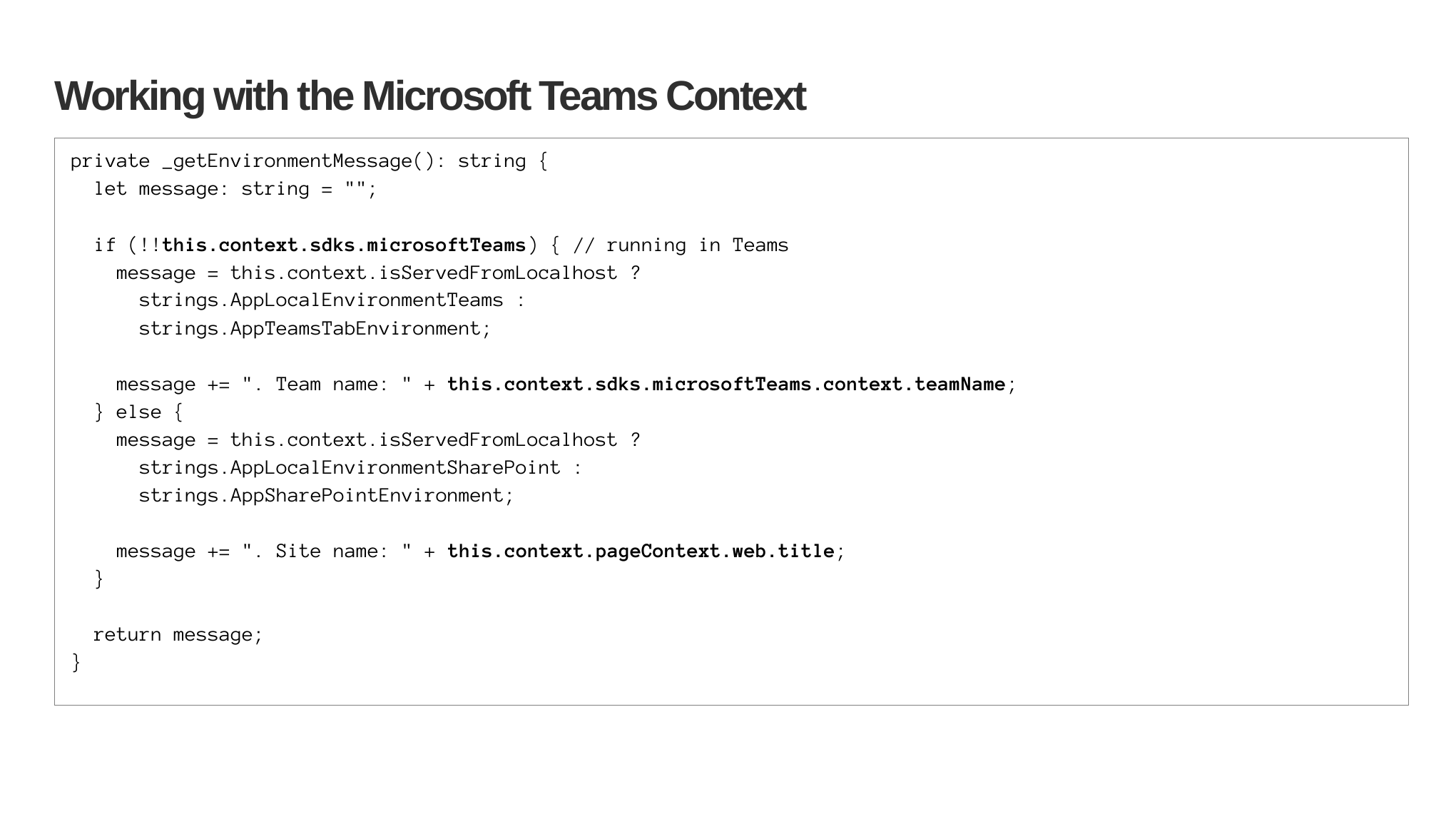

# Working with the Microsoft Teams Context
private _getEnvironmentMessage(): string {
  let message: string = "";

  if (!!this.context.sdks.microsoftTeams) { // running in Teams
    message = this.context.isServedFromLocalhost ?
      strings.AppLocalEnvironmentTeams :
      strings.AppTeamsTabEnvironment;

    message += ". Team name: " + this.context.sdks.microsoftTeams.context.teamName;
  } else {
    message = this.context.isServedFromLocalhost ?
      strings.AppLocalEnvironmentSharePoint :
      strings.AppSharePointEnvironment;

    message += ". Site name: " + this.context.pageContext.web.title;
  }

  return message;
}